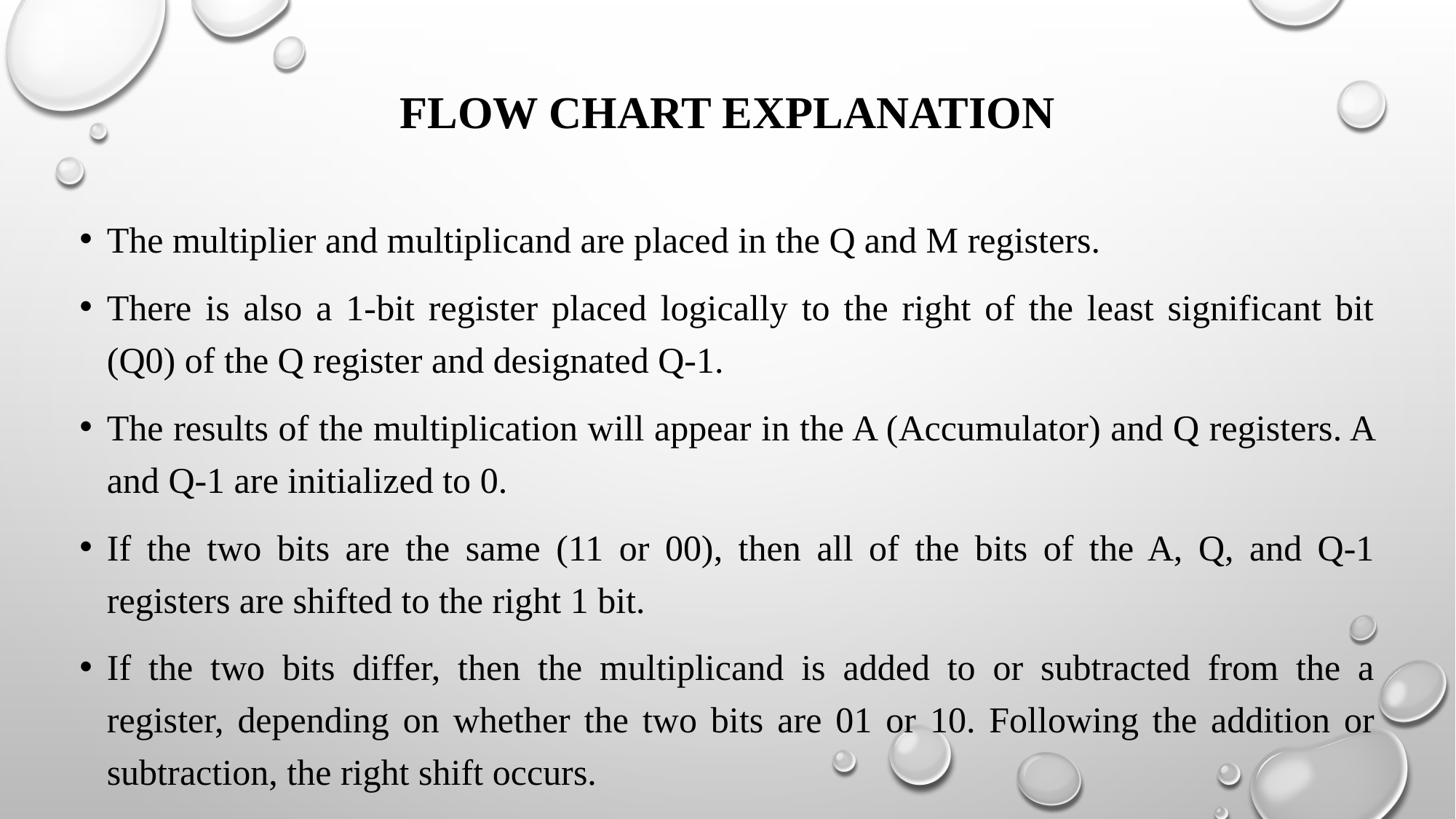

# FLOW CHART EXPLANATION
The multiplier and multiplicand are placed in the Q and M registers.
There is also a 1-bit register placed logically to the right of the least significant bit (Q0) of the Q register and designated Q-1.
The results of the multiplication will appear in the A (Accumulator) and Q registers. A and Q-1 are initialized to 0.
If the two bits are the same (11 or 00), then all of the bits of the A, Q, and Q-1 registers are shifted to the right 1 bit.
If the two bits differ, then the multiplicand is added to or subtracted from the a register, depending on whether the two bits are 01 or 10. Following the addition or subtraction, the right shift occurs.